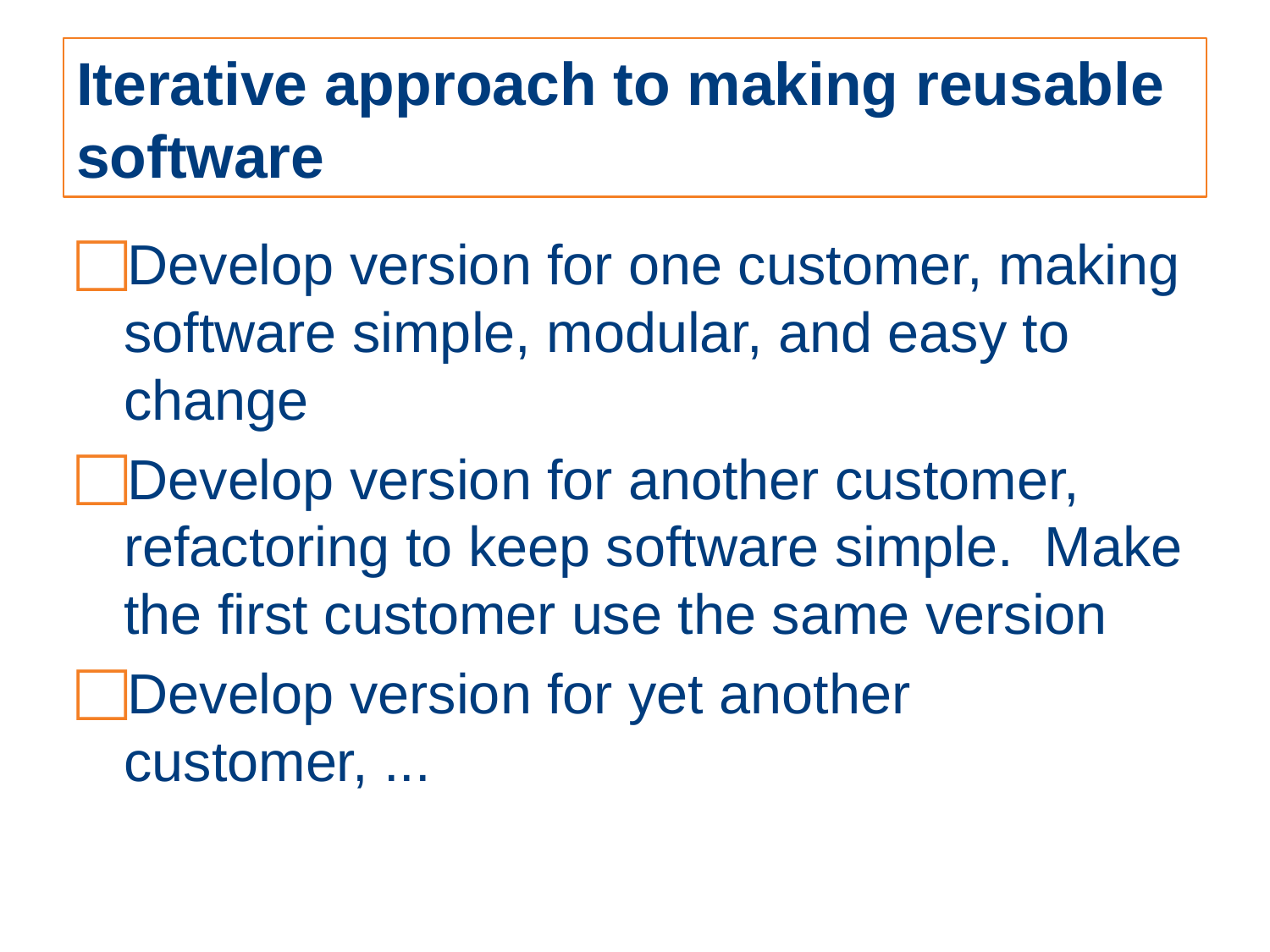

# Iterative approach to making reusable software
Develop version for one customer, making software simple, modular, and easy to change
Develop version for another customer, refactoring to keep software simple.  Make the first customer use the same version
Develop version for yet another customer, ...